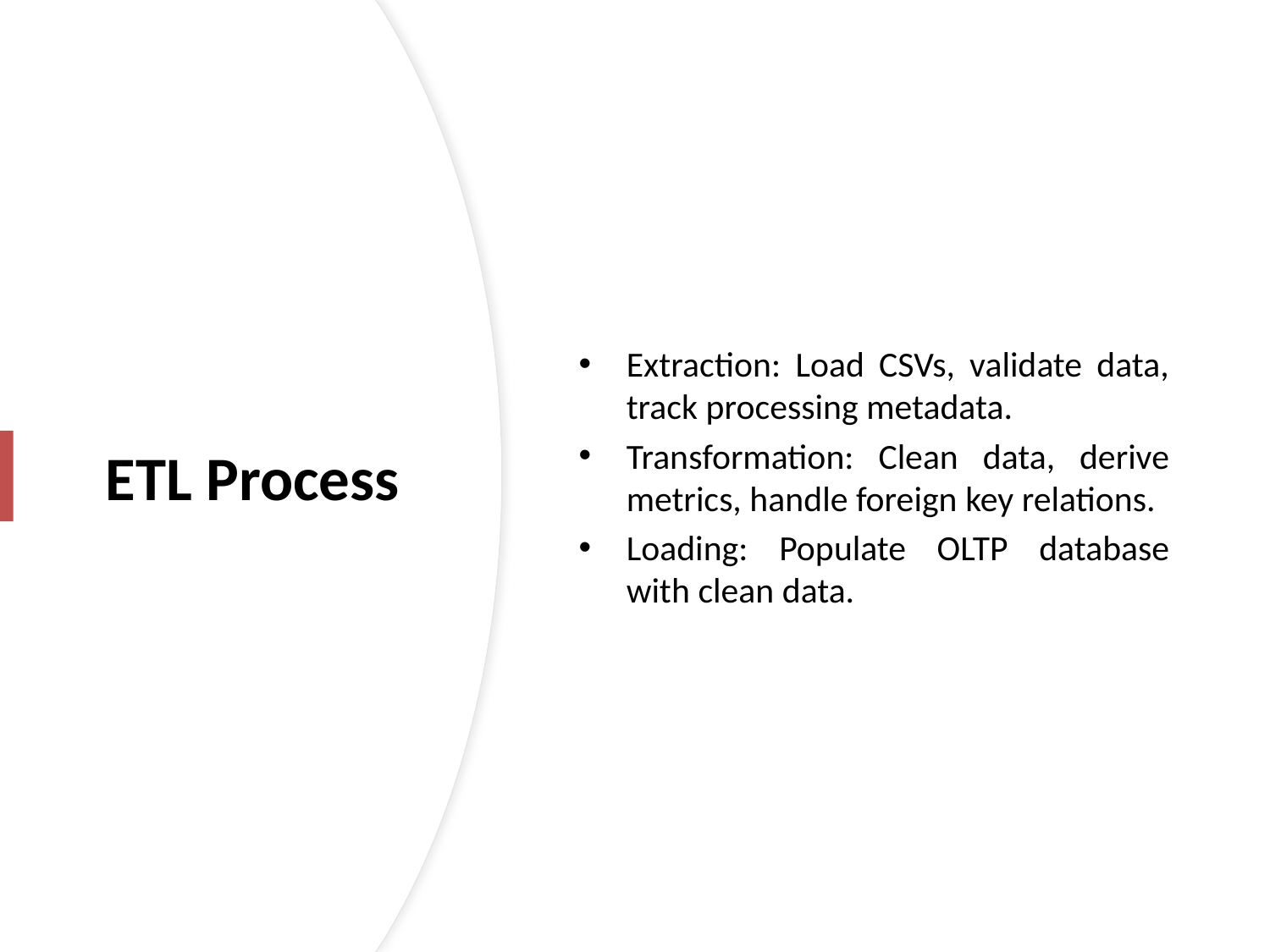

Extraction: Load CSVs, validate data, track processing metadata.
Transformation: Clean data, derive metrics, handle foreign key relations.
Loading: Populate OLTP database with clean data.
# ETL Process